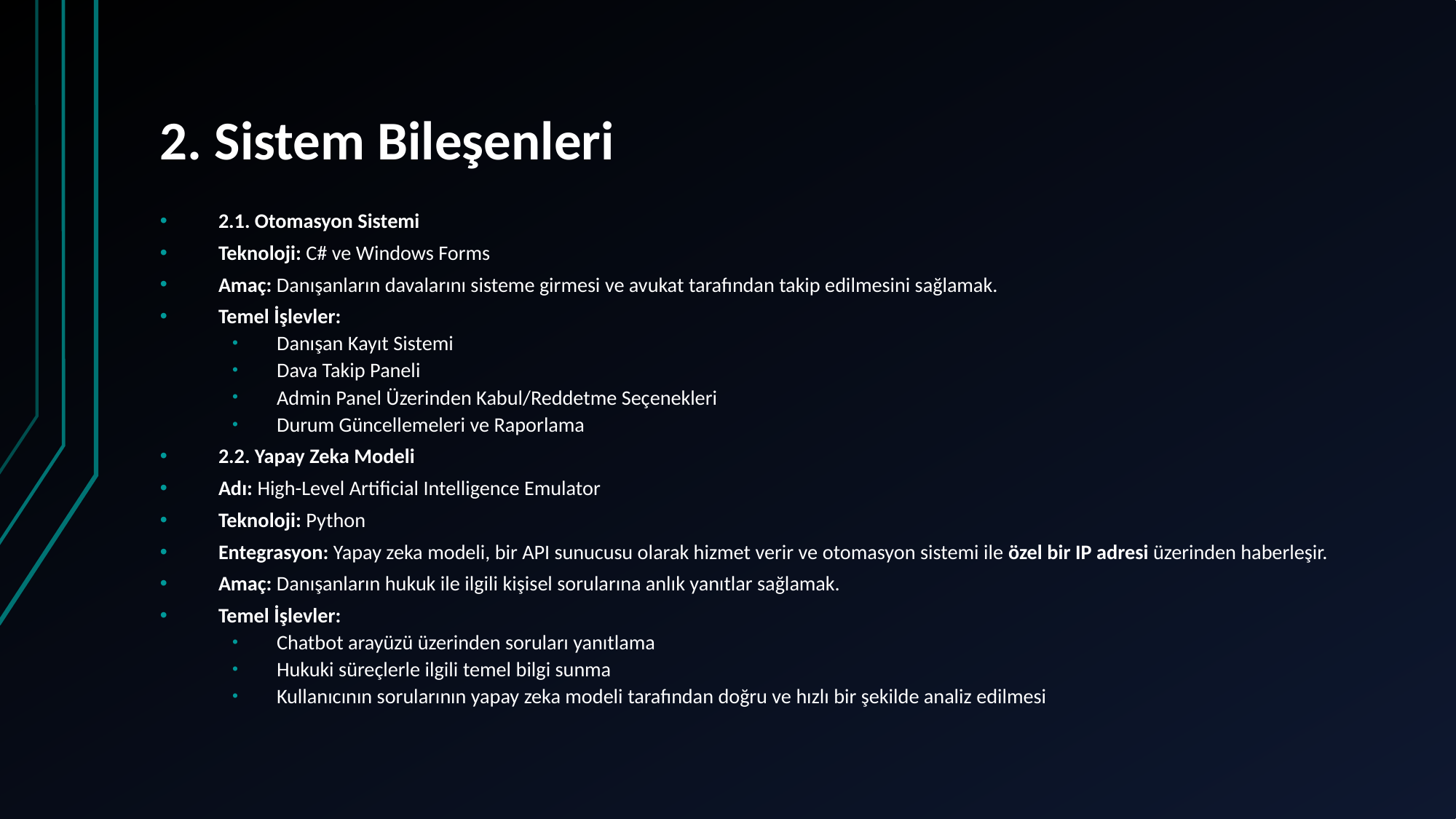

# 2. Sistem Bileşenleri
2.1. Otomasyon Sistemi
Teknoloji: C# ve Windows Forms
Amaç: Danışanların davalarını sisteme girmesi ve avukat tarafından takip edilmesini sağlamak.
Temel İşlevler:
Danışan Kayıt Sistemi
Dava Takip Paneli
Admin Panel Üzerinden Kabul/Reddetme Seçenekleri
Durum Güncellemeleri ve Raporlama
2.2. Yapay Zeka Modeli
Adı: High-Level Artificial Intelligence Emulator
Teknoloji: Python
Entegrasyon: Yapay zeka modeli, bir API sunucusu olarak hizmet verir ve otomasyon sistemi ile özel bir IP adresi üzerinden haberleşir.
Amaç: Danışanların hukuk ile ilgili kişisel sorularına anlık yanıtlar sağlamak.
Temel İşlevler:
Chatbot arayüzü üzerinden soruları yanıtlama
Hukuki süreçlerle ilgili temel bilgi sunma
Kullanıcının sorularının yapay zeka modeli tarafından doğru ve hızlı bir şekilde analiz edilmesi